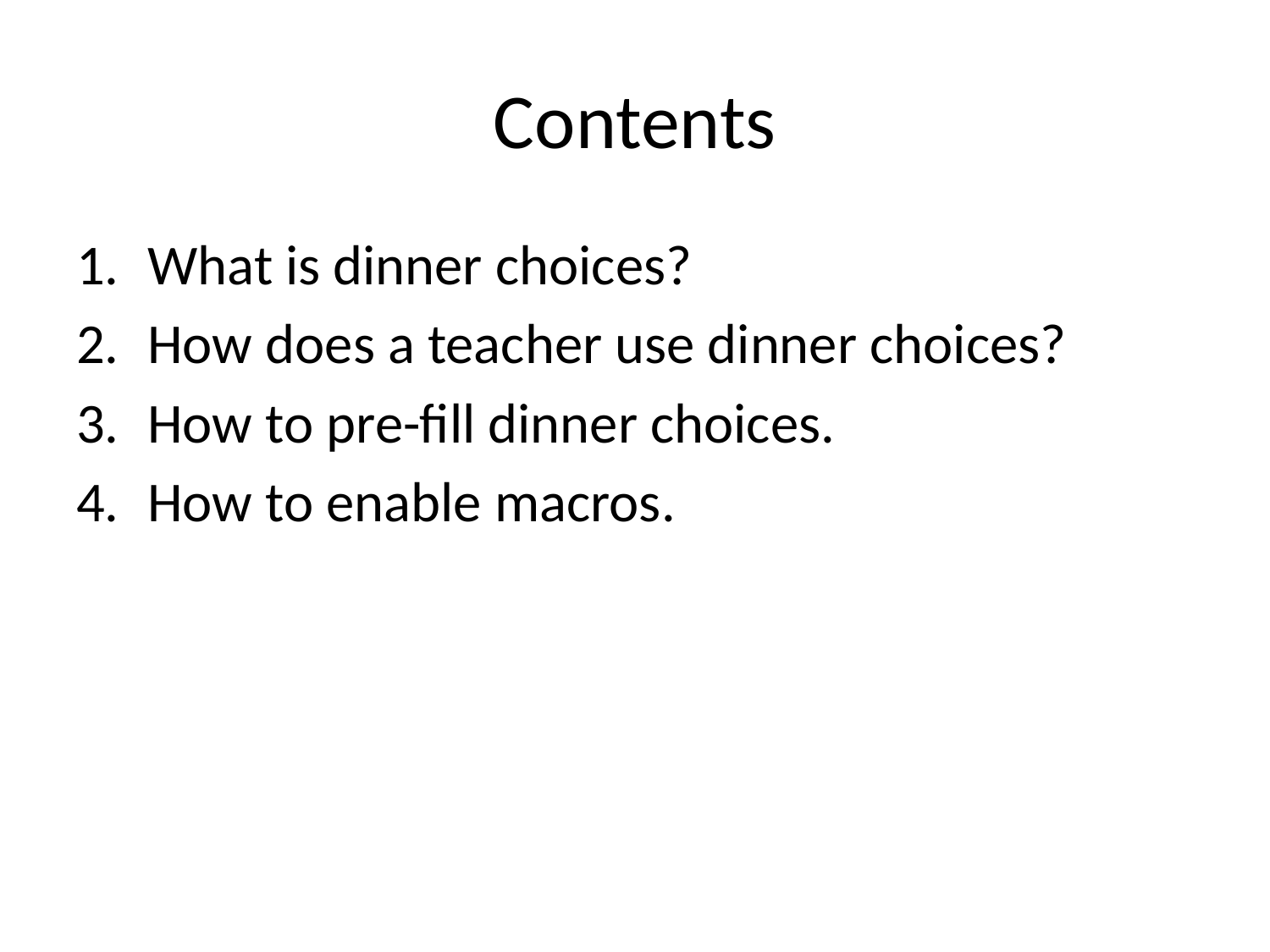

# Contents
What is dinner choices?
How does a teacher use dinner choices?
How to pre-fill dinner choices.
How to enable macros.